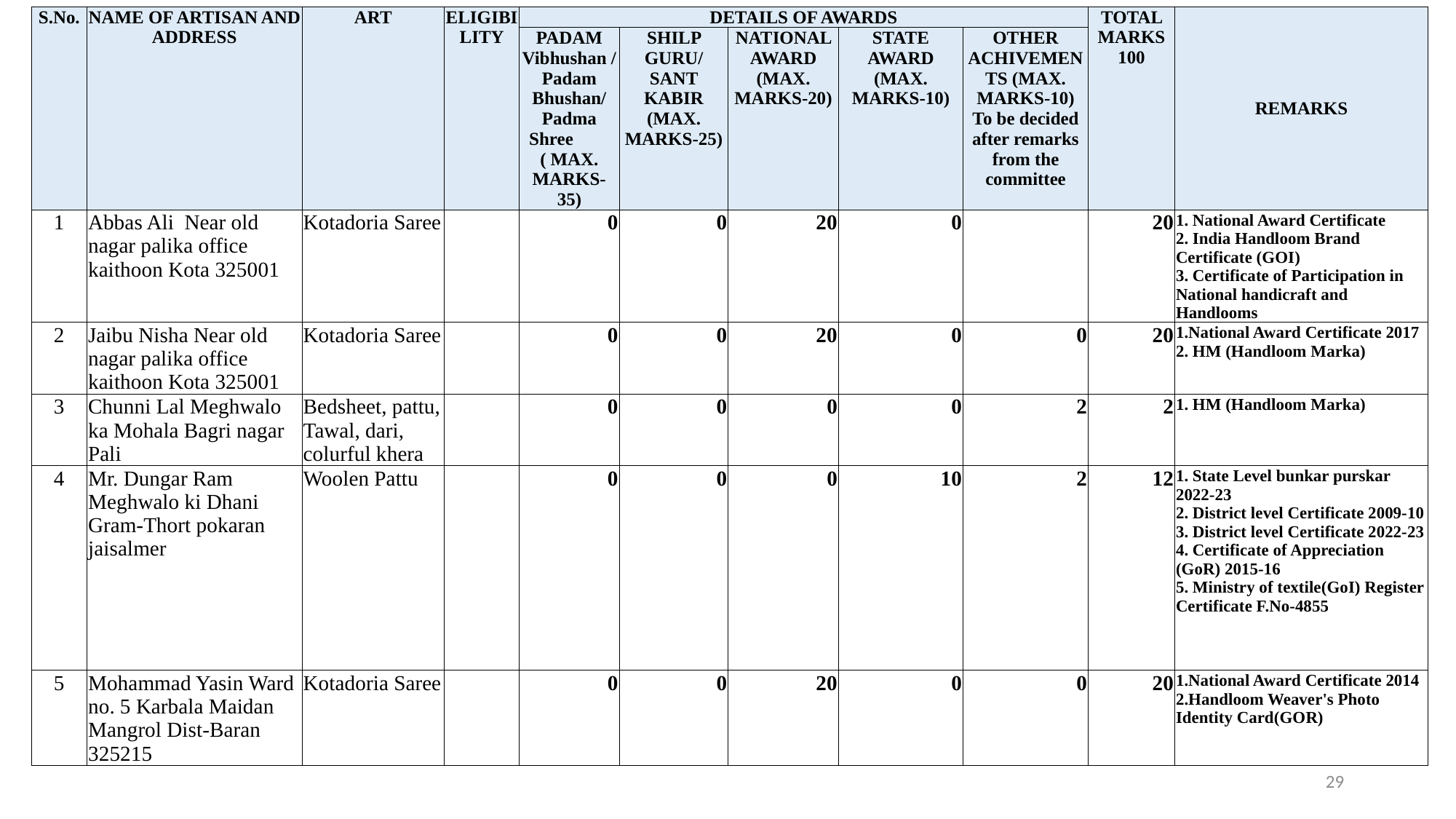

| S.No. | NAME OF ARTISAN AND ADDRESS | ART | ELIGIBILITY | DETAILS OF AWARDS |  |  |  |  | TOTAL MARKS 100 | REMARKS |
| --- | --- | --- | --- | --- | --- | --- | --- | --- | --- | --- |
|  |  |  |  | PADAM Vibhushan / Padam Bhushan/ Padma Shree ( MAX. MARKS- 35) | SHILP GURU/ SANT KABIR (MAX. MARKS-25) | NATIONAL AWARD (MAX. MARKS-20) | STATE AWARD (MAX. MARKS-10) | OTHER ACHIVEMENTS (MAX. MARKS-10) To be decided after remarks from the committee |  |  |
| 1 | Abbas Ali Near old nagar palika office kaithoon Kota 325001 | Kotadoria Saree |  | 0 | 0 | 20 | 0 |  | 20 | 1. National Award Certificate 2. India Handloom Brand Certificate (GOI) 3. Certificate of Participation in National handicraft and Handlooms |
| 2 | Jaibu Nisha Near old nagar palika office kaithoon Kota 325001 | Kotadoria Saree |  | 0 | 0 | 20 | 0 | 0 | 20 | 1.National Award Certificate 2017 2. HM (Handloom Marka) |
| 3 | Chunni Lal Meghwalo ka Mohala Bagri nagar Pali | Bedsheet, pattu, Tawal, dari, colurful khera |  | 0 | 0 | 0 | 0 | 2 | 2 | 1. HM (Handloom Marka) |
| 4 | Mr. Dungar Ram Meghwalo ki Dhani Gram-Thort pokaran jaisalmer | Woolen Pattu |  | 0 | 0 | 0 | 10 | 2 | 12 | 1. State Level bunkar purskar 2022-23 2. District level Certificate 2009-10 3. District level Certificate 2022-23 4. Certificate of Appreciation (GoR) 2015-16 5. Ministry of textile(GoI) Register Certificate F.No-4855 |
| 5 | Mohammad Yasin Ward no. 5 Karbala Maidan Mangrol Dist-Baran 325215 | Kotadoria Saree |  | 0 | 0 | 20 | 0 | 0 | 20 | 1.National Award Certificate 2014 2.Handloom Weaver's Photo Identity Card(GOR) |
29